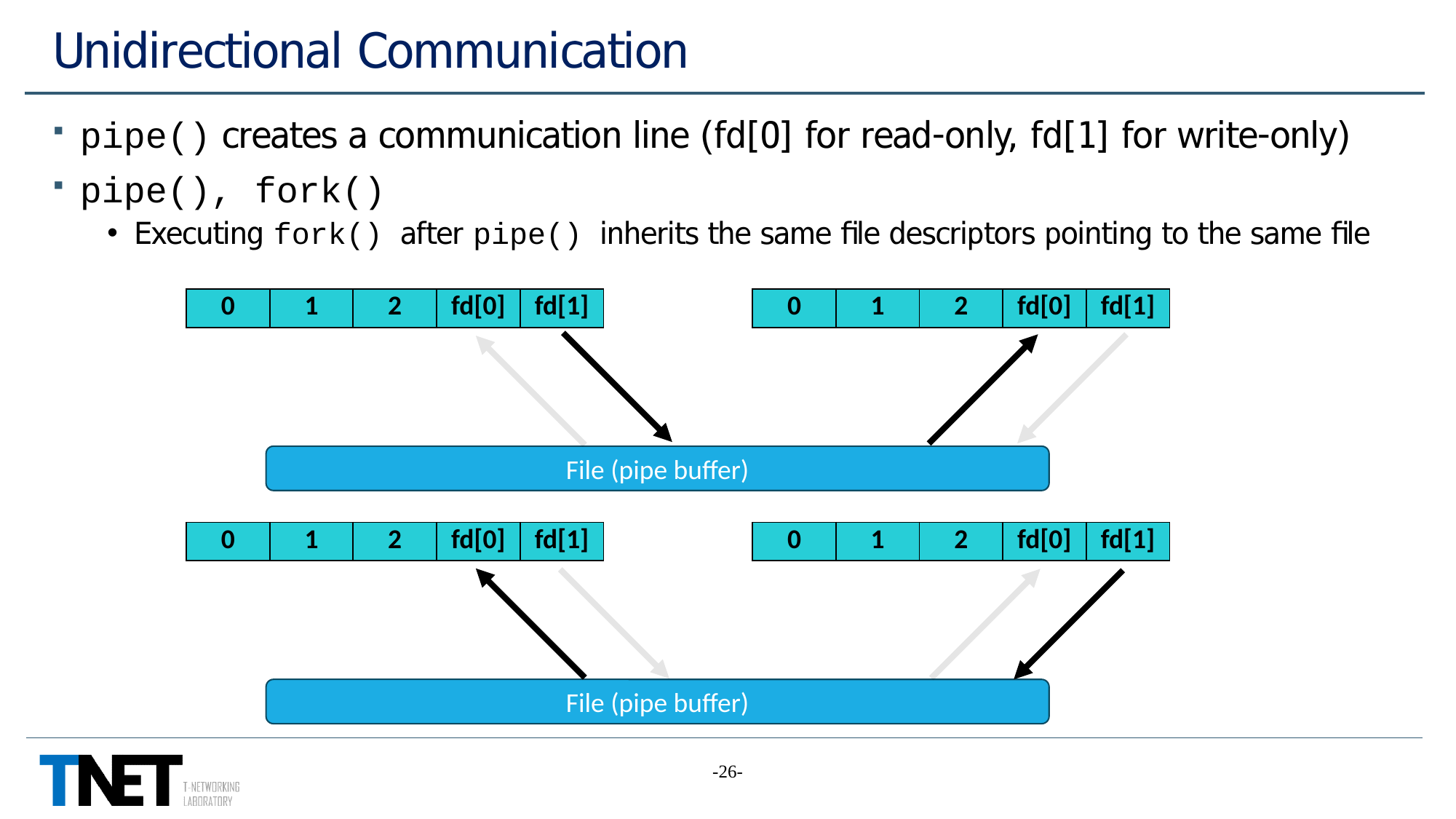

# Unidirectional Communication
pipe() creates a communication line (fd[0] for read-only, fd[1] for write-only)
pipe(), fork()
Executing fork() after pipe() inherits the same file descriptors pointing to the same file

| 0 | 1 | 2 | fd[0] | fd[1] |
| --- | --- | --- | --- | --- |
| 0 | 1 | 2 | fd[0] | fd[1] |
| --- | --- | --- | --- | --- |
File (pipe buffer)
| 0 | 1 | 2 | fd[0] | fd[1] |
| --- | --- | --- | --- | --- |
| 0 | 1 | 2 | fd[0] | fd[1] |
| --- | --- | --- | --- | --- |
File (pipe buffer)
-26-